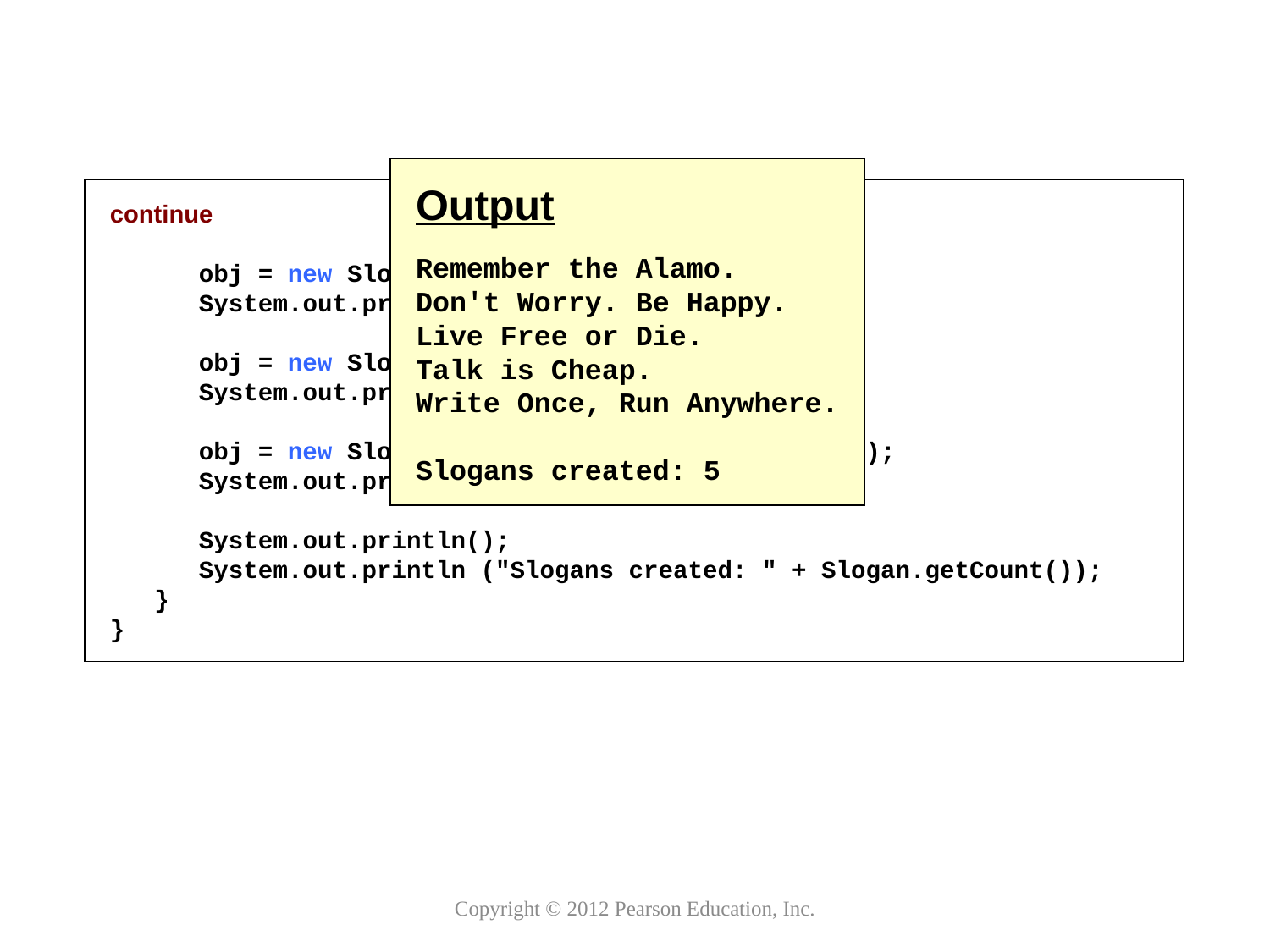

Output
Remember the Alamo.
Don't Worry. Be Happy.
Live Free or Die.
Talk is Cheap.
Write Once, Run Anywhere.

Slogans created: 5
continue

      obj = new Slogan ("Live Free or Die.");
      System.out.println (obj);

      obj = new Slogan ("Talk is Cheap.");
      System.out.println (obj);

      obj = new Slogan ("Write Once, Run Anywhere.");
      System.out.println (obj);

      System.out.println();
      System.out.println ("Slogans created: " + Slogan.getCount());
   }
}
Copyright © 2012 Pearson Education, Inc.